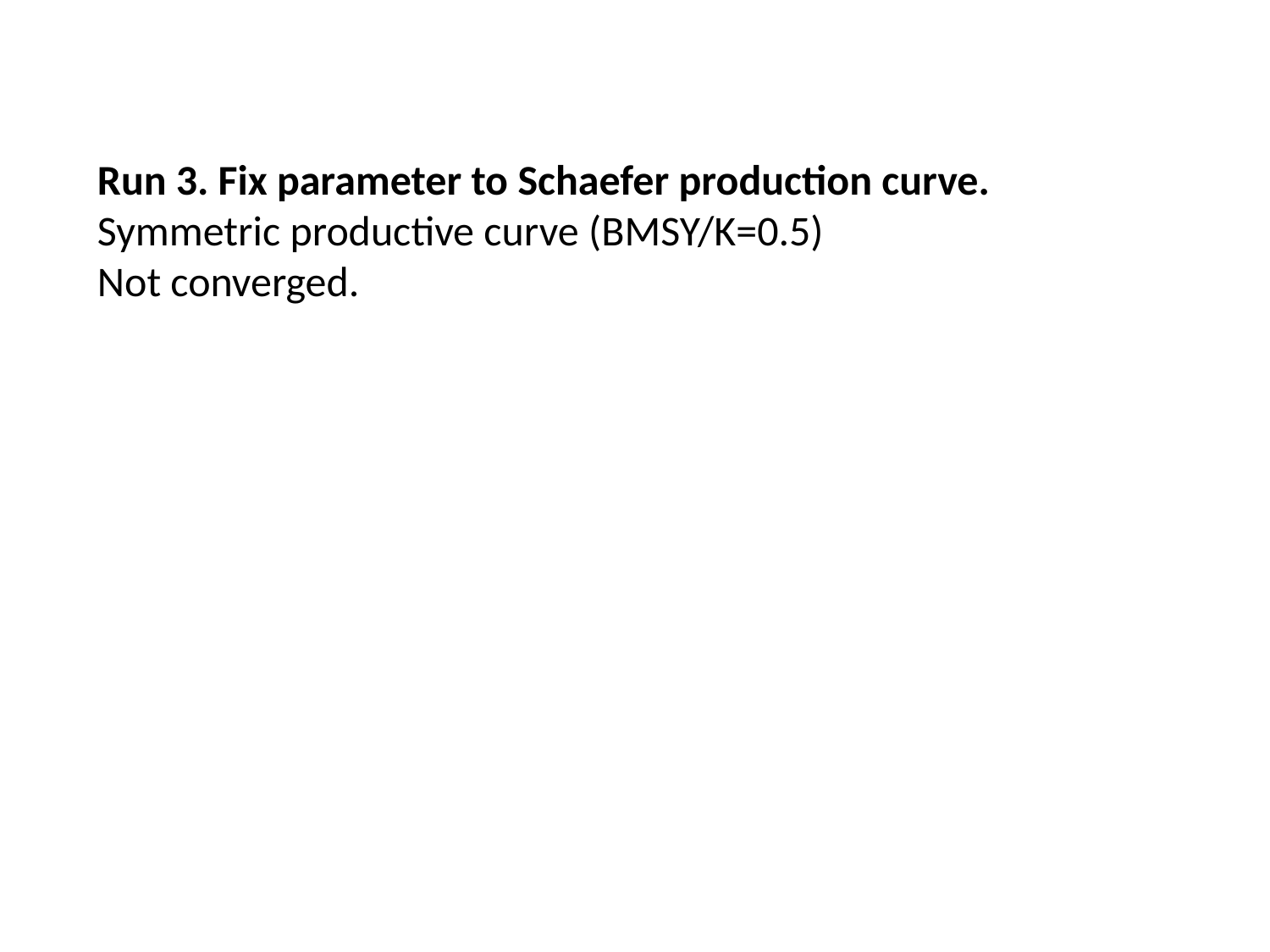

Run 3. Fix parameter to Schaefer production curve. Symmetric productive curve (BMSY/K=0.5)
Not converged.